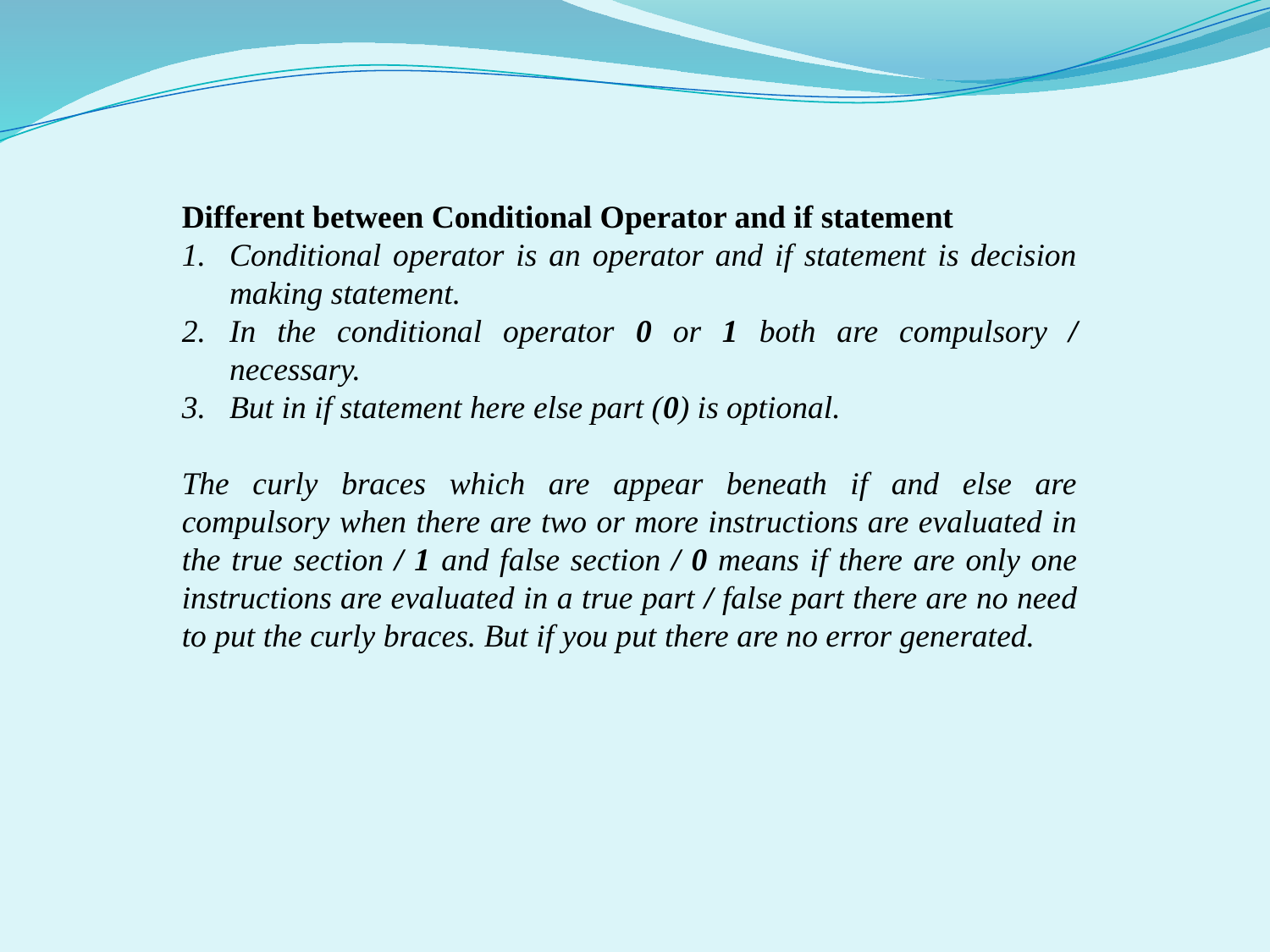

Different between Conditional Operator and if statement
Conditional operator is an operator and if statement is decision making statement.
In the conditional operator 0 or 1 both are compulsory / necessary.
But in if statement here else part (0) is optional.

The curly braces which are appear beneath if and else are compulsory when there are two or more instructions are evaluated in the true section / 1 and false section / 0 means if there are only one instructions are evaluated in a true part / false part there are no need to put the curly braces. But if you put there are no error generated.